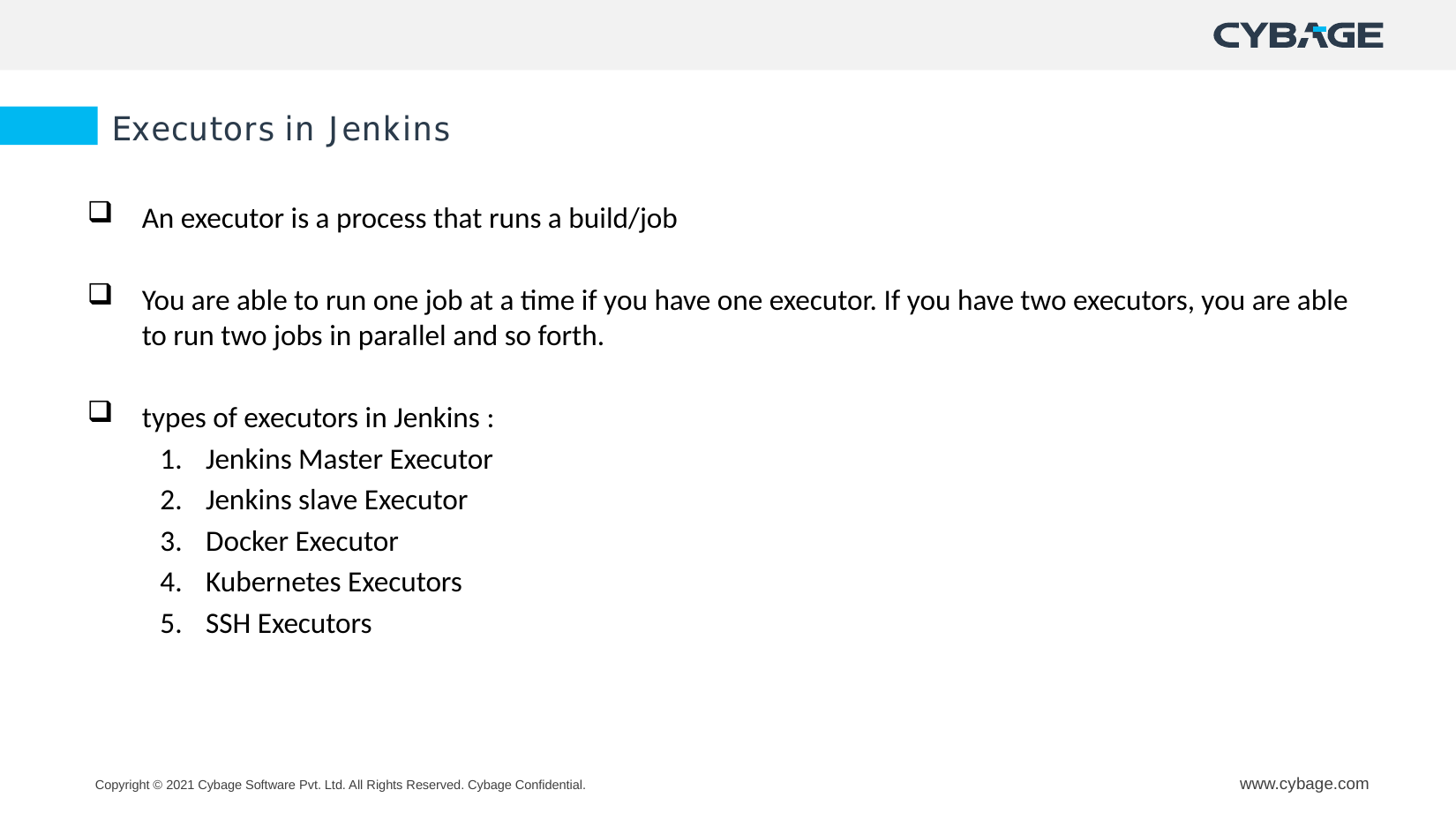

#
Executors in Jenkins

An executor is a process that runs a build/job

You are able to run one job at a time if you have one executor. If you have two executors, you are able to run two jobs in parallel and so forth.

types of executors in Jenkins :
Jenkins Master Executor
Jenkins slave Executor
Docker Executor
Kubernetes Executors
SSH Executors